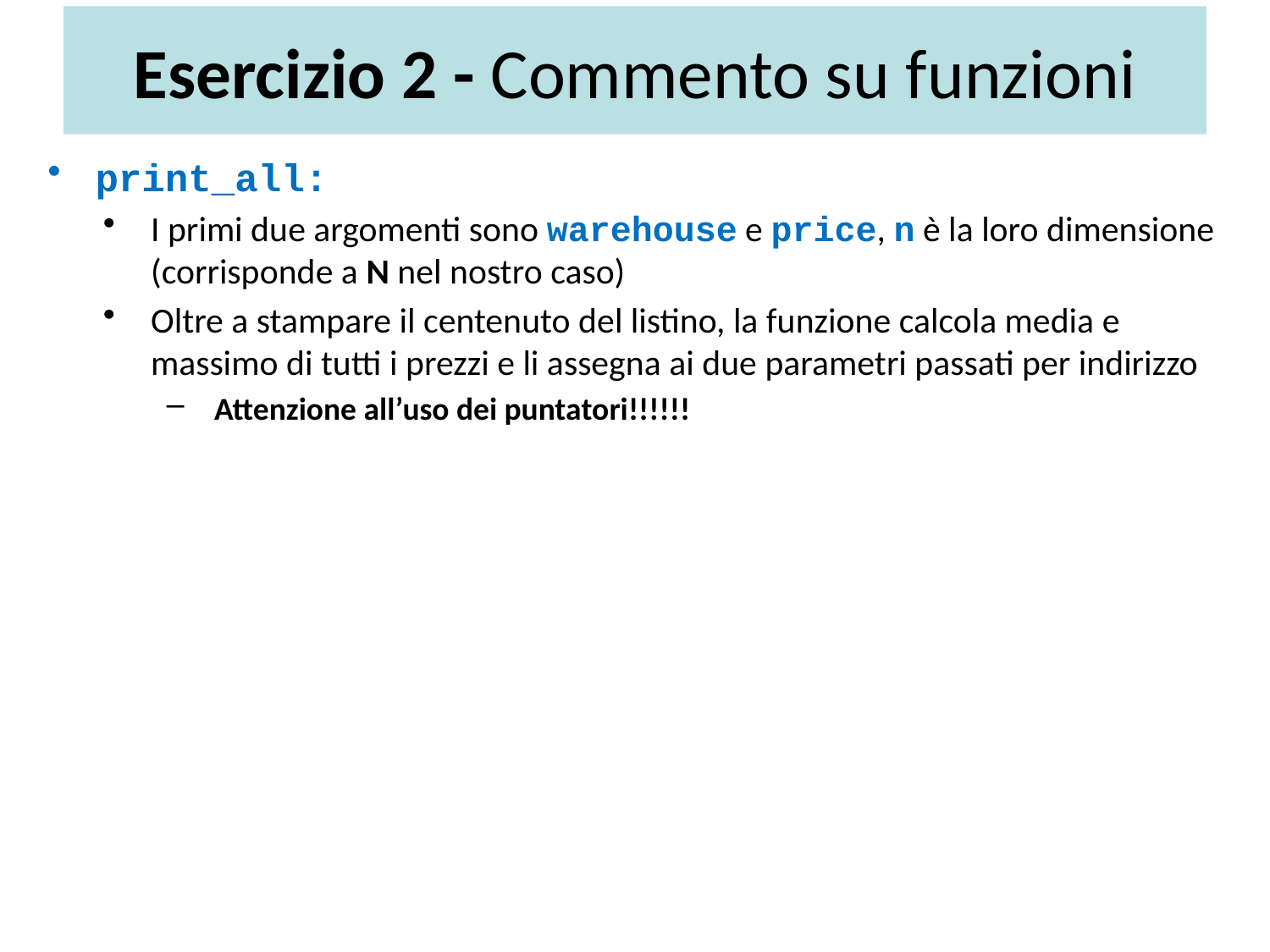

# Esercizio 2 - Commento su funzioni
print_all:
I primi due argomenti sono warehouse e price, n è la loro dimensione (corrisponde a N nel nostro caso)
Oltre a stampare il centenuto del listino, la funzione calcola media e massimo di tutti i prezzi e li assegna ai due parametri passati per indirizzo
Attenzione all’uso dei puntatori!!!!!!